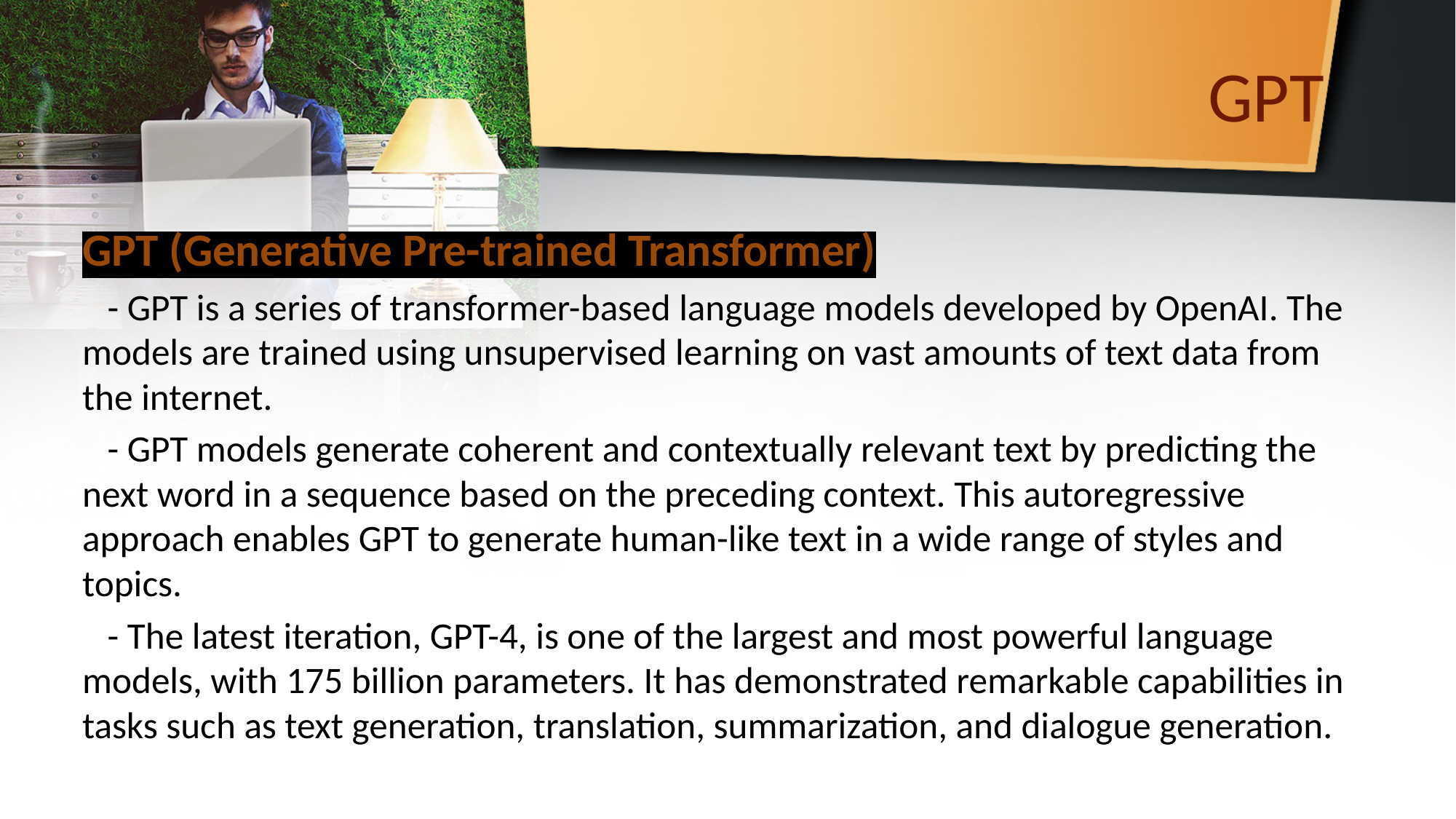

# GPT
GPT (Generative Pre-trained Transformer)
   - GPT is a series of transformer-based language models developed by OpenAI. The models are trained using unsupervised learning on vast amounts of text data from the internet.
   - GPT models generate coherent and contextually relevant text by predicting the next word in a sequence based on the preceding context. This autoregressive approach enables GPT to generate human-like text in a wide range of styles and topics.
   - The latest iteration, GPT-4, is one of the largest and most powerful language models, with 175 billion parameters. It has demonstrated remarkable capabilities in tasks such as text generation, translation, summarization, and dialogue generation.